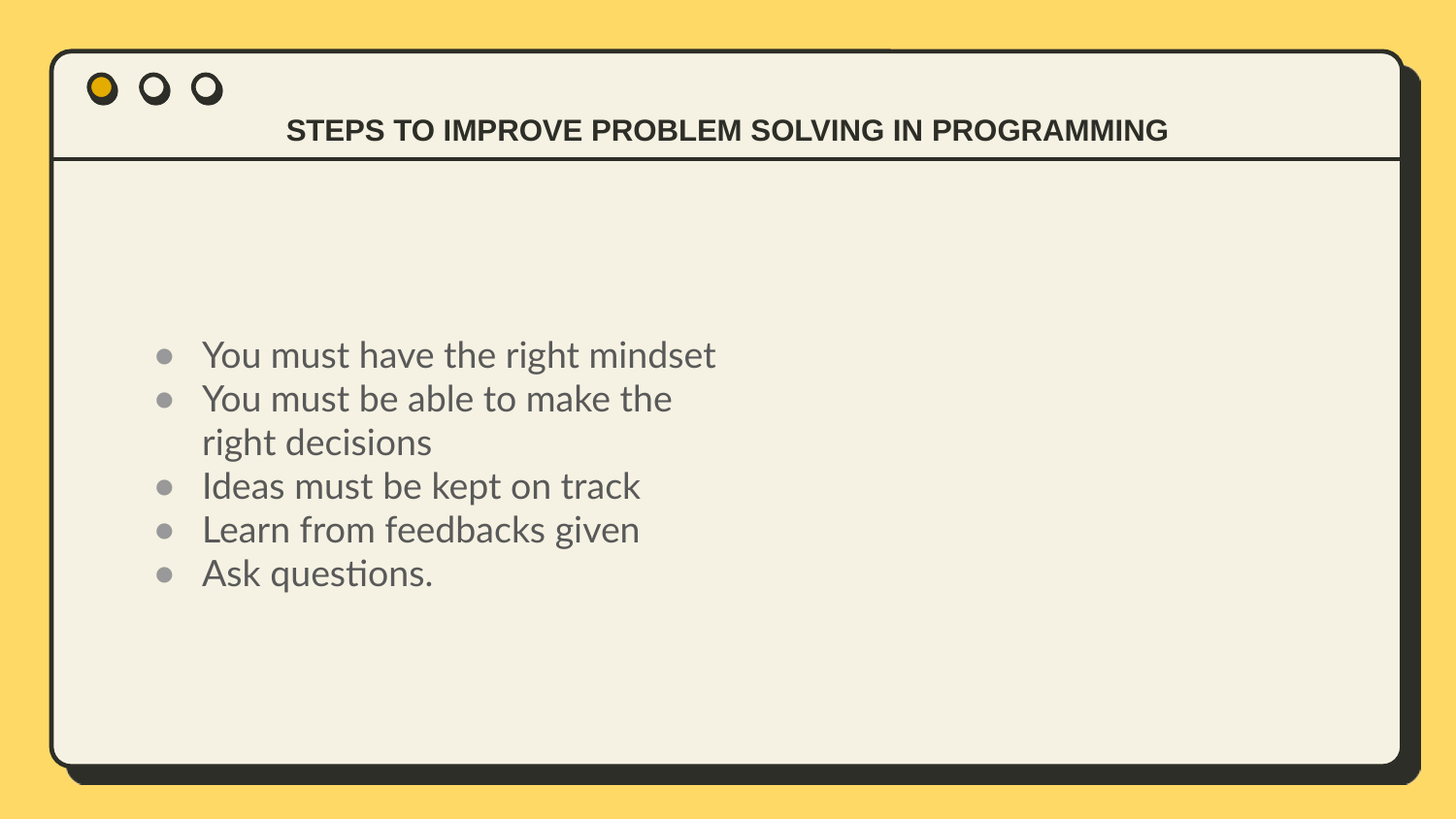

# STEPS TO IMPROVE PROBLEM SOLVING IN PROGRAMMING
You must have the right mindset
You must be able to make the right decisions
Ideas must be kept on track
Learn from feedbacks given
Ask questions.